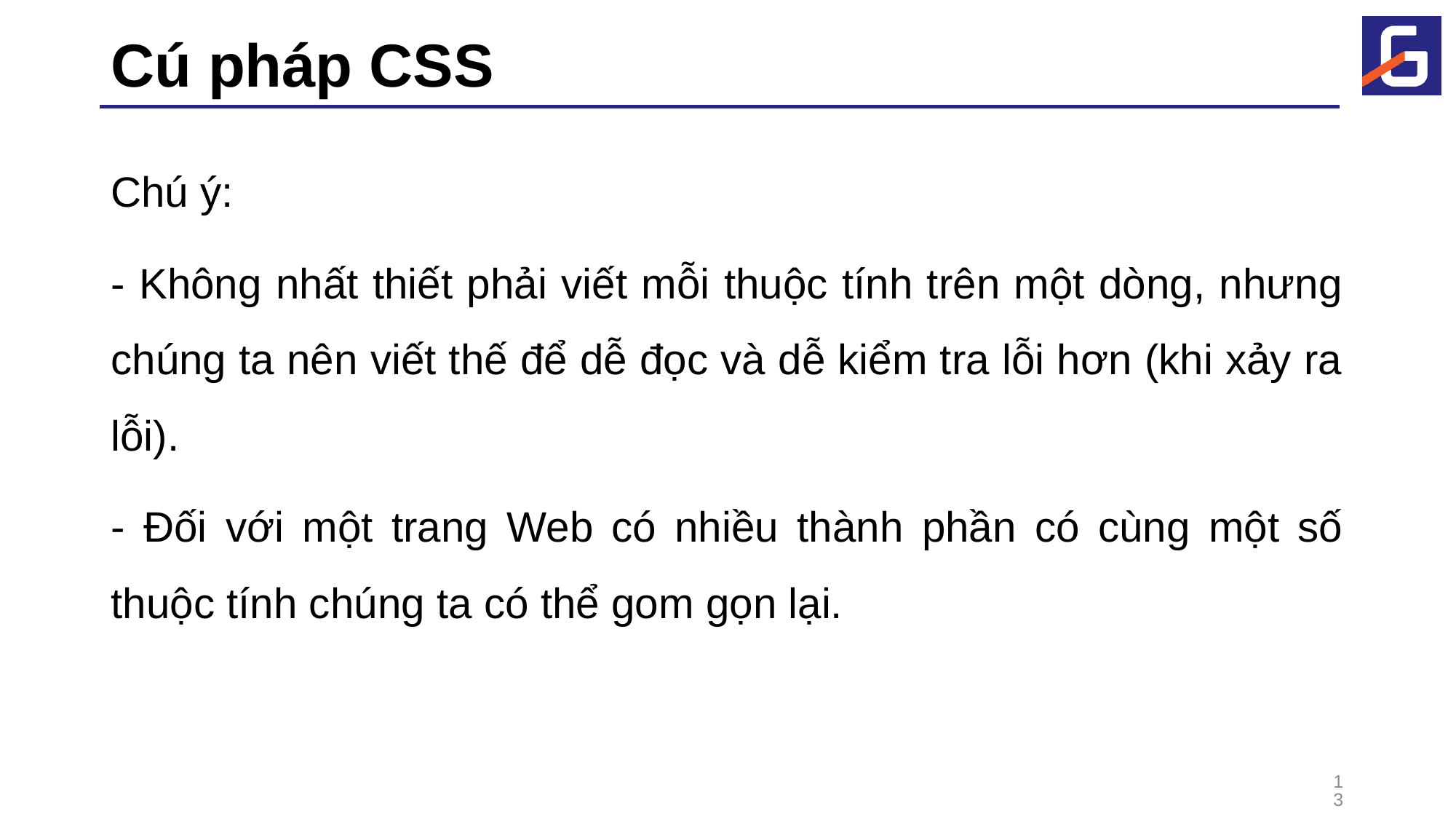

# Cú pháp CSS
Chú ý:
- Không nhất thiết phải viết mỗi thuộc tính trên một dòng, nhưng chúng ta nên viết thế để dễ đọc và dễ kiểm tra lỗi hơn (khi xảy ra lỗi).
- Đối với một trang Web có nhiều thành phần có cùng một số thuộc tính chúng ta có thể gom gọn lại.
13